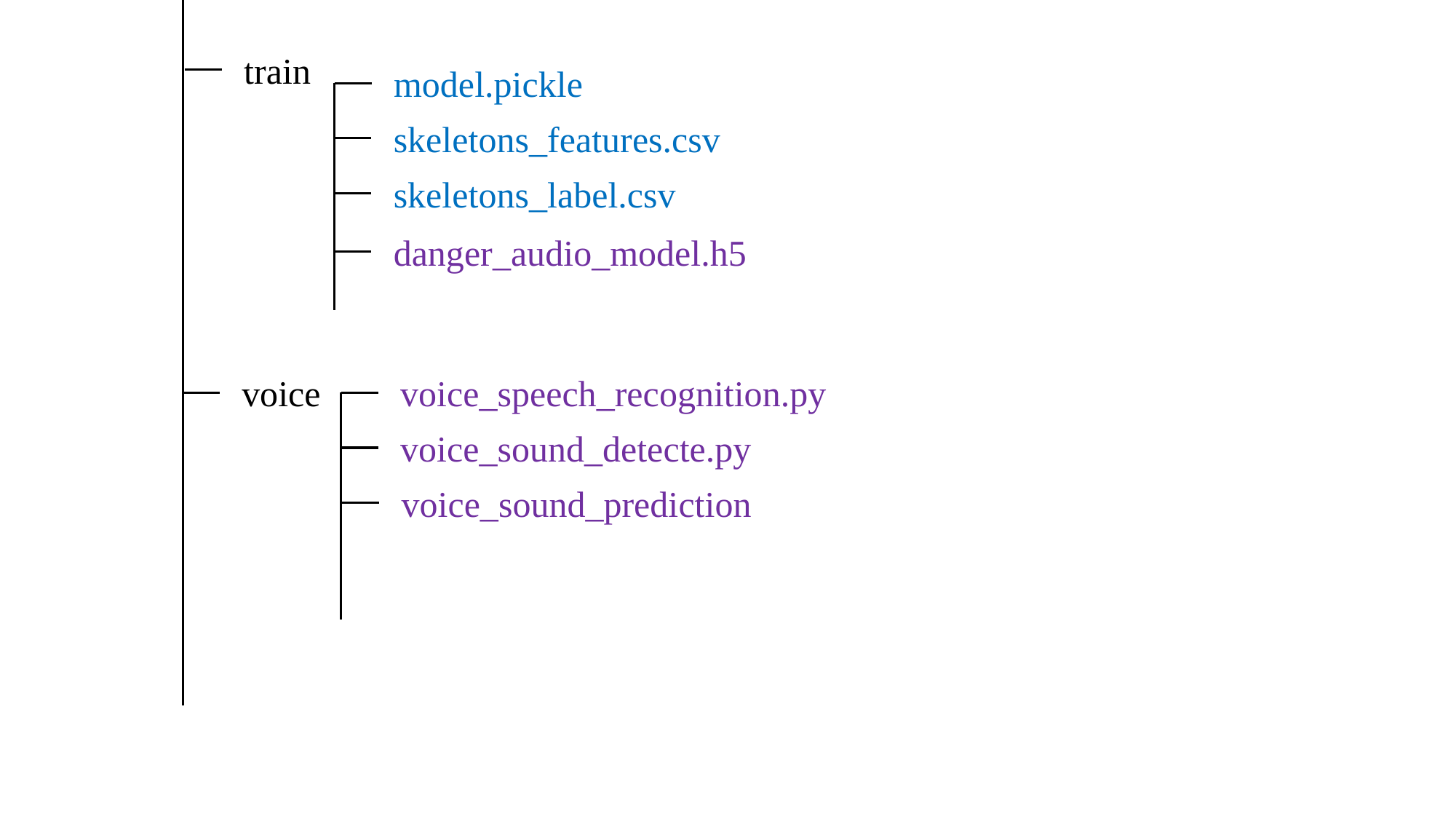

train
model.pickle
skeletons_features.csv
skeletons_label.csv
danger_audio_model.h5
voice
voice_speech_recognition.py
voice_sound_detecte.py
voice_sound_prediction